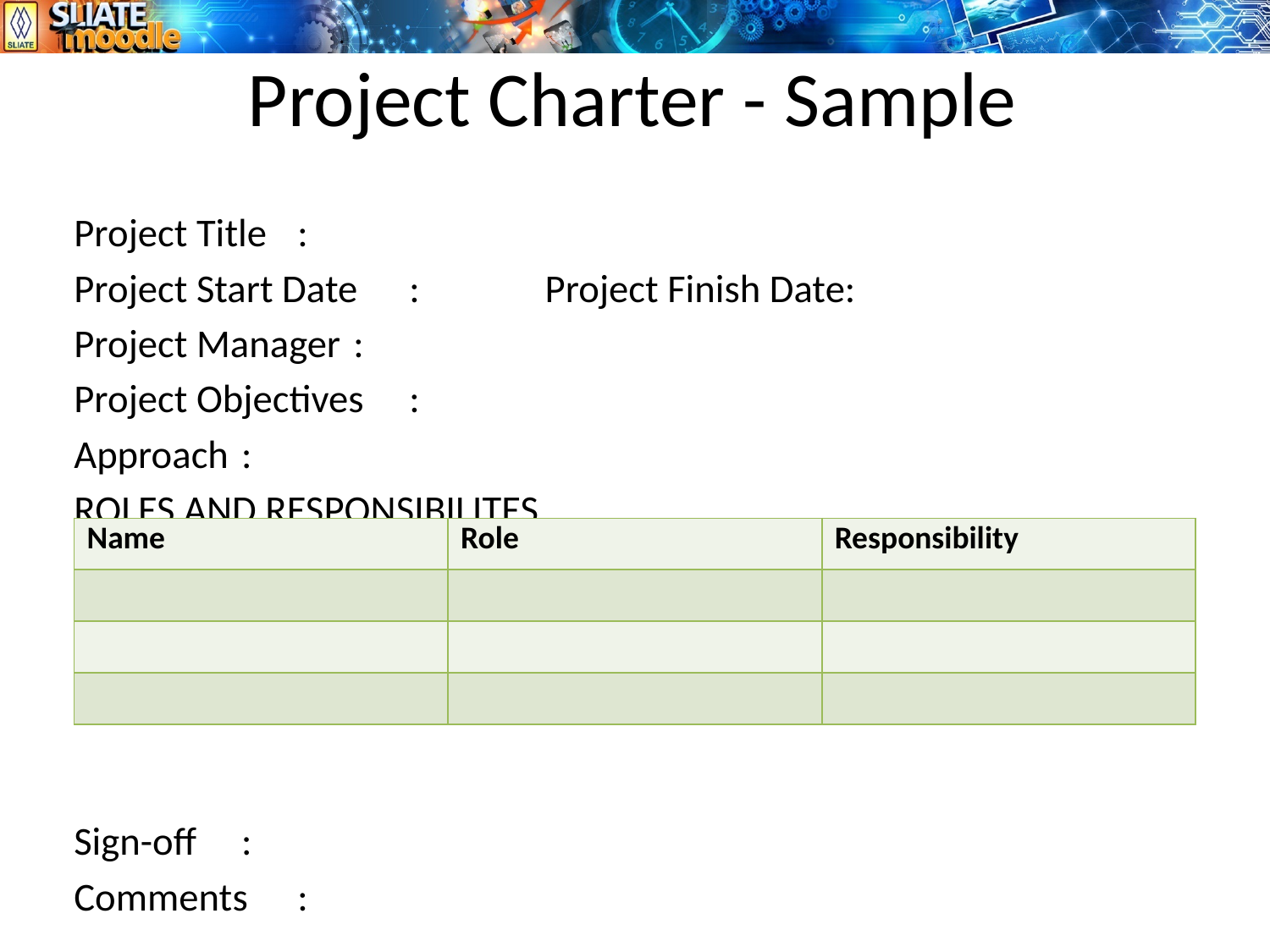

# Project Charter - Sample
Project Title		:
Project Start Date	: 		         Project Finish Date:
Project Manager 	:
Project Objectives	:
Approach		:
ROLES AND RESPONSIBILITES

Sign-off		:
Comments		:

| Name | Role | Responsibility |
| --- | --- | --- |
|  |  |  |
|  |  |  |
|  |  |  |